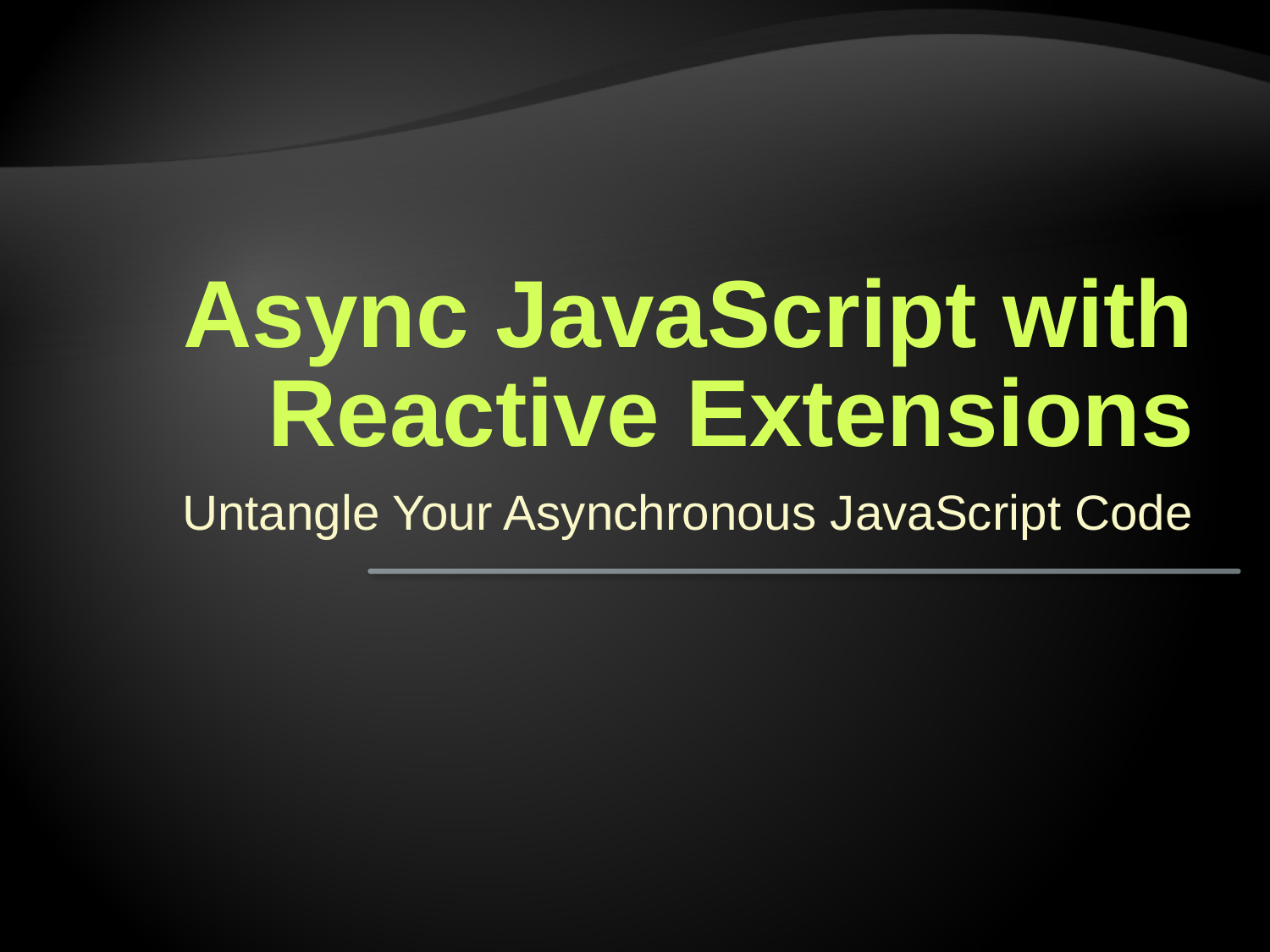

# Async JavaScript with Reactive Extensions
Untangle Your Asynchronous JavaScript Code